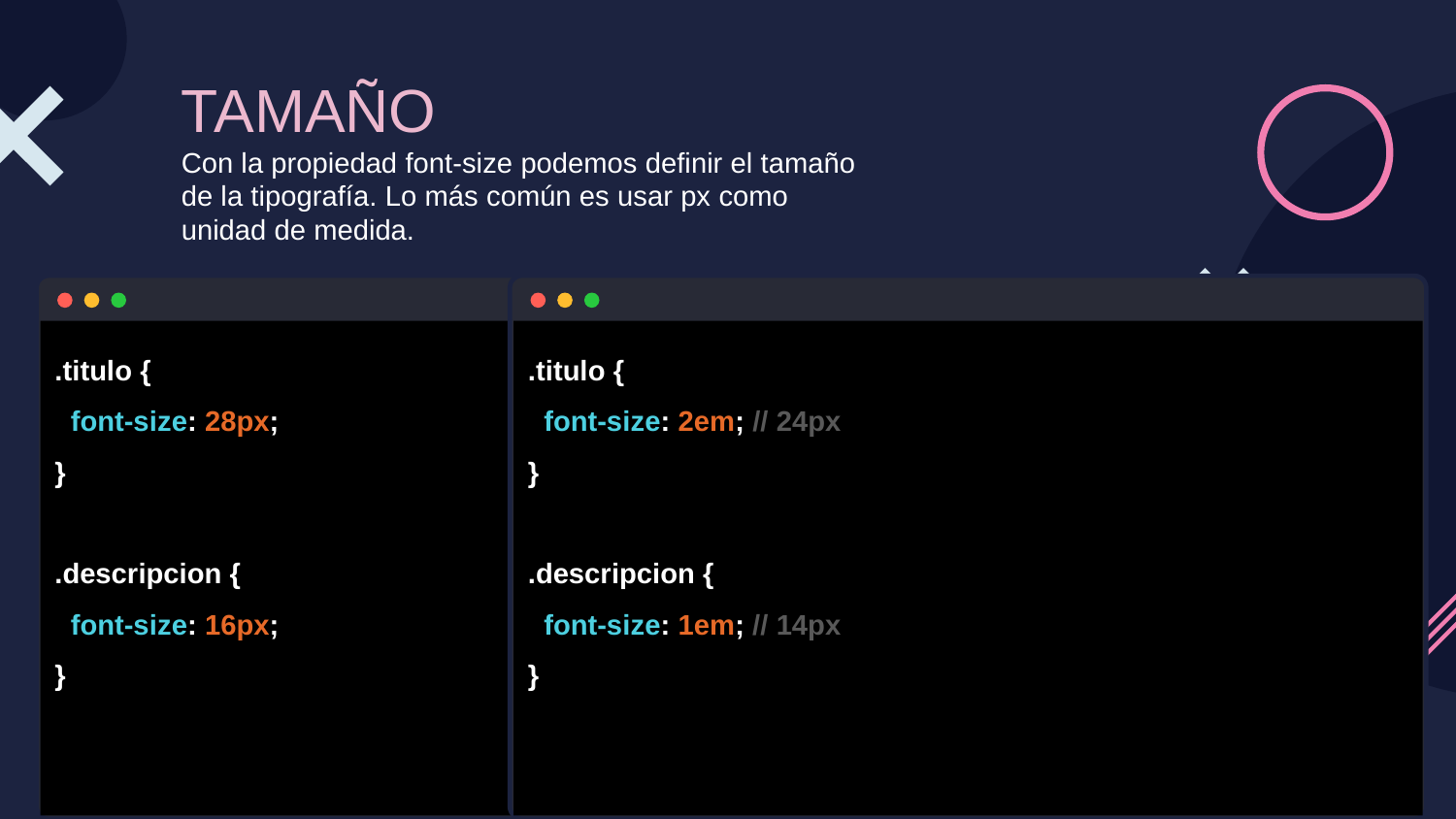

# TAMAÑO Con la propiedad font-size podemos definir el tamaño de la tipografía. Lo más común es usar px como unidad de medida.

.titulo {
  font-size: 28px;
}

.descripcion {
  font-size: 16px;
}
.titulo {
  font-size: 2em; // 24px
}

.descripcion {
  font-size: 1em; // 14px
}